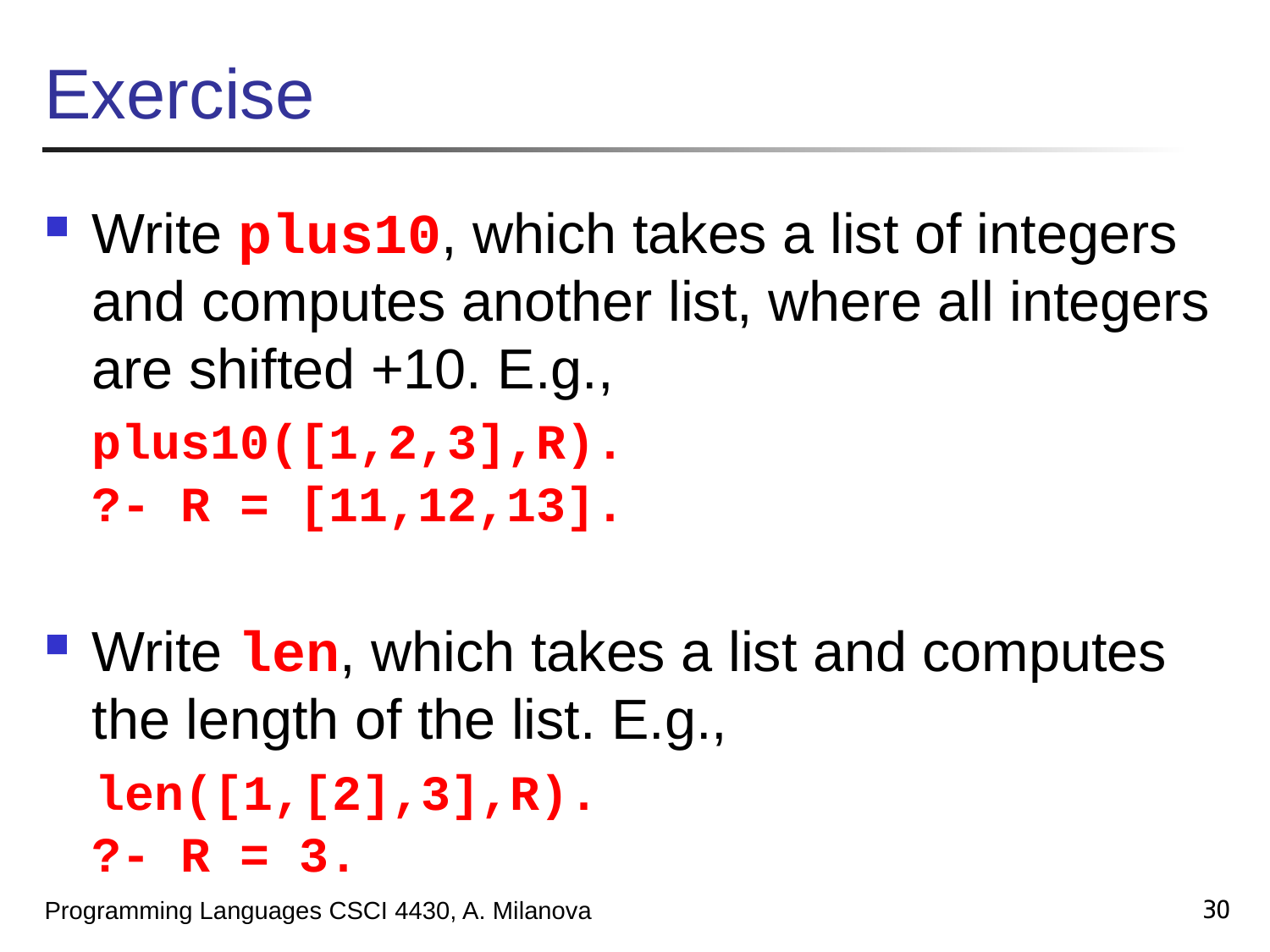

# Exercise
Write plus10, which takes a list of integers and computes another list, where all integers are shifted +10. E.g.,
	plus10([1,2,3],R).
	?- R = [11,12,13].

Write len, which takes a list and computes the length of the list. E.g.,
  len([1,[2],3],R).
	?- R = 3.

30
Programming Languages CSCI 4430, A. Milanova